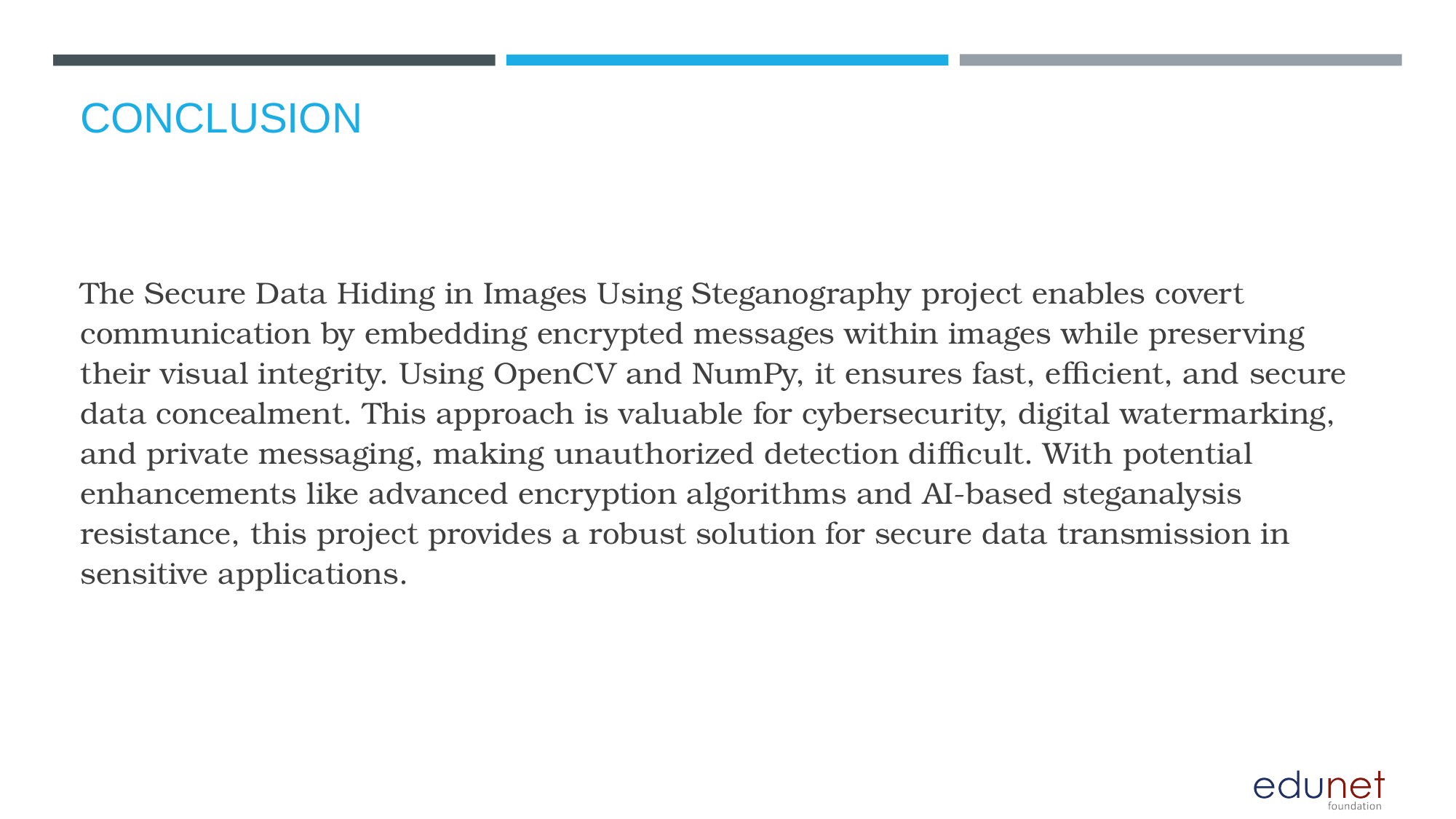

# CONCLUSION
The Secure Data Hiding in Images Using Steganography project enables covert communication by embedding encrypted messages within images while preserving their visual integrity. Using OpenCV and NumPy, it ensures fast, efficient, and secure data concealment. This approach is valuable for cybersecurity, digital watermarking, and private messaging, making unauthorized detection difficult. With potential enhancements like advanced encryption algorithms and AI-based steganalysis resistance, this project provides a robust solution for secure data transmission in sensitive applications.